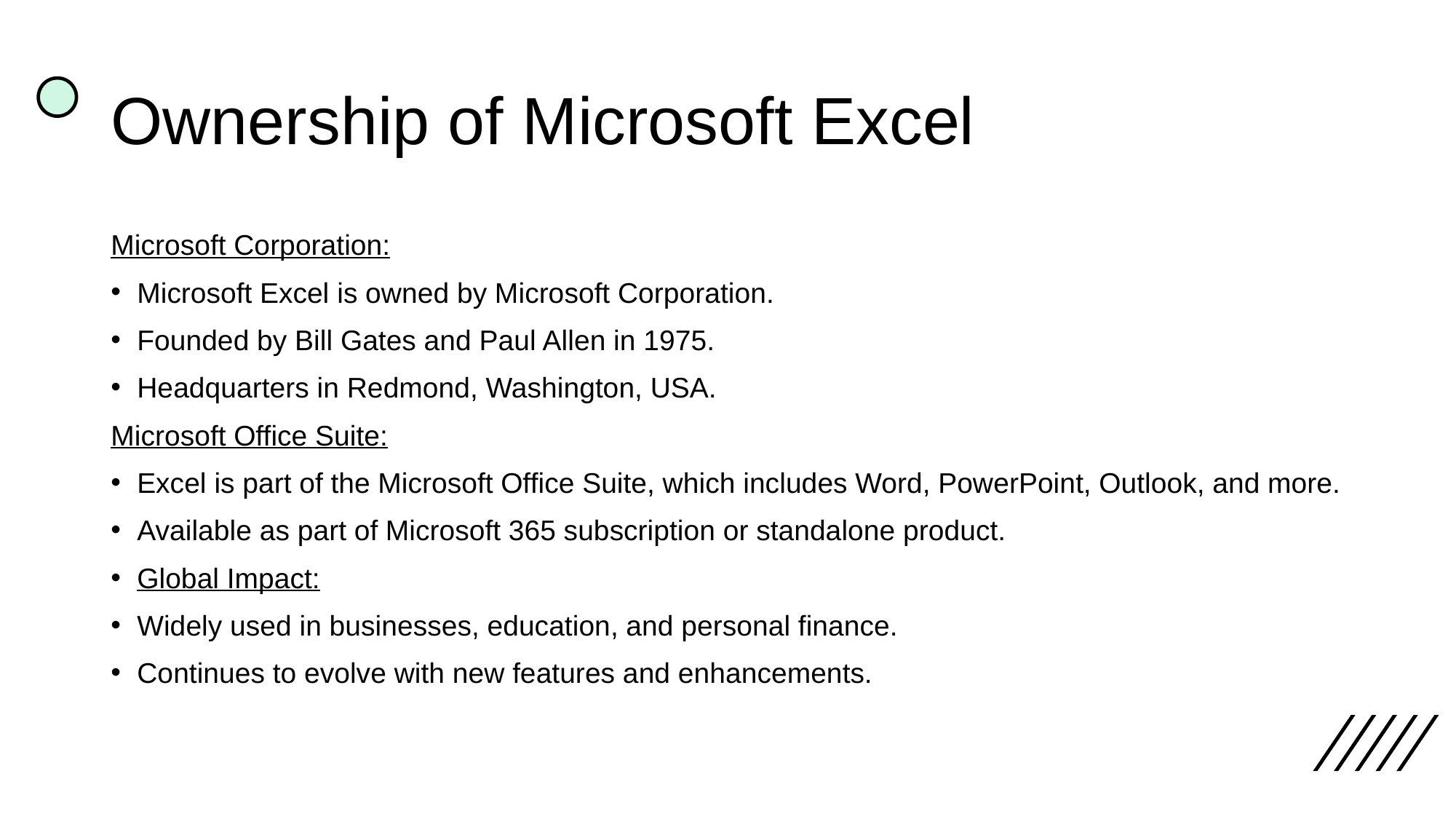

# Ownership of Microsoft Excel
Microsoft Corporation:
Microsoft Excel is owned by Microsoft Corporation.
Founded by Bill Gates and Paul Allen in 1975.
Headquarters in Redmond, Washington, USA.
Microsoft Office Suite:
Excel is part of the Microsoft Office Suite, which includes Word, PowerPoint, Outlook, and more.
Available as part of Microsoft 365 subscription or standalone product.
Global Impact:
Widely used in businesses, education, and personal finance.
Continues to evolve with new features and enhancements.